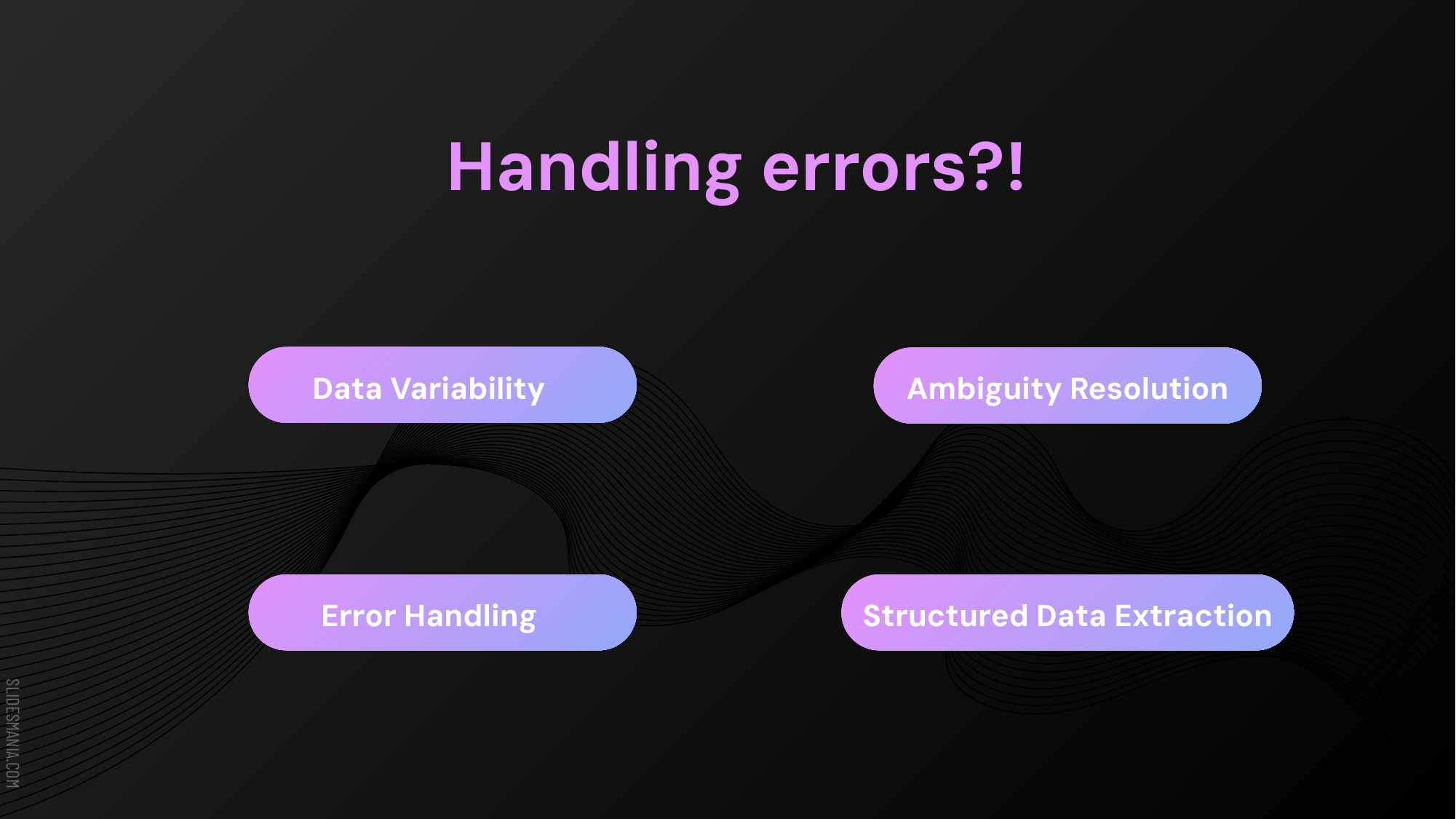

# Handling errors?!

Ambiguity Resolution
Data Variability

Error Handling
Structured Data Extraction